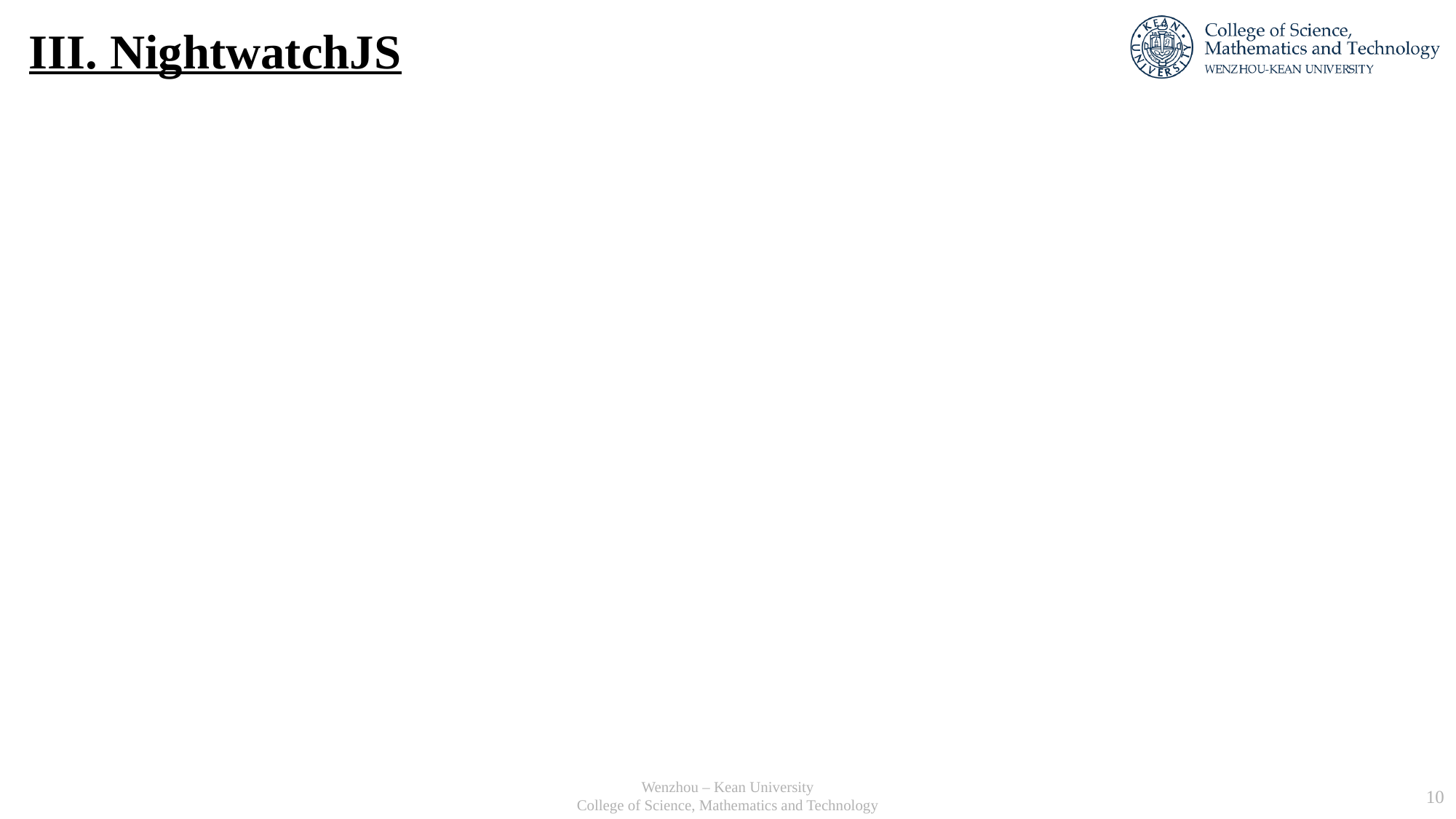

# III. NightwatchJS
Wenzhou – Kean University
College of Science, Mathematics and Technology
10